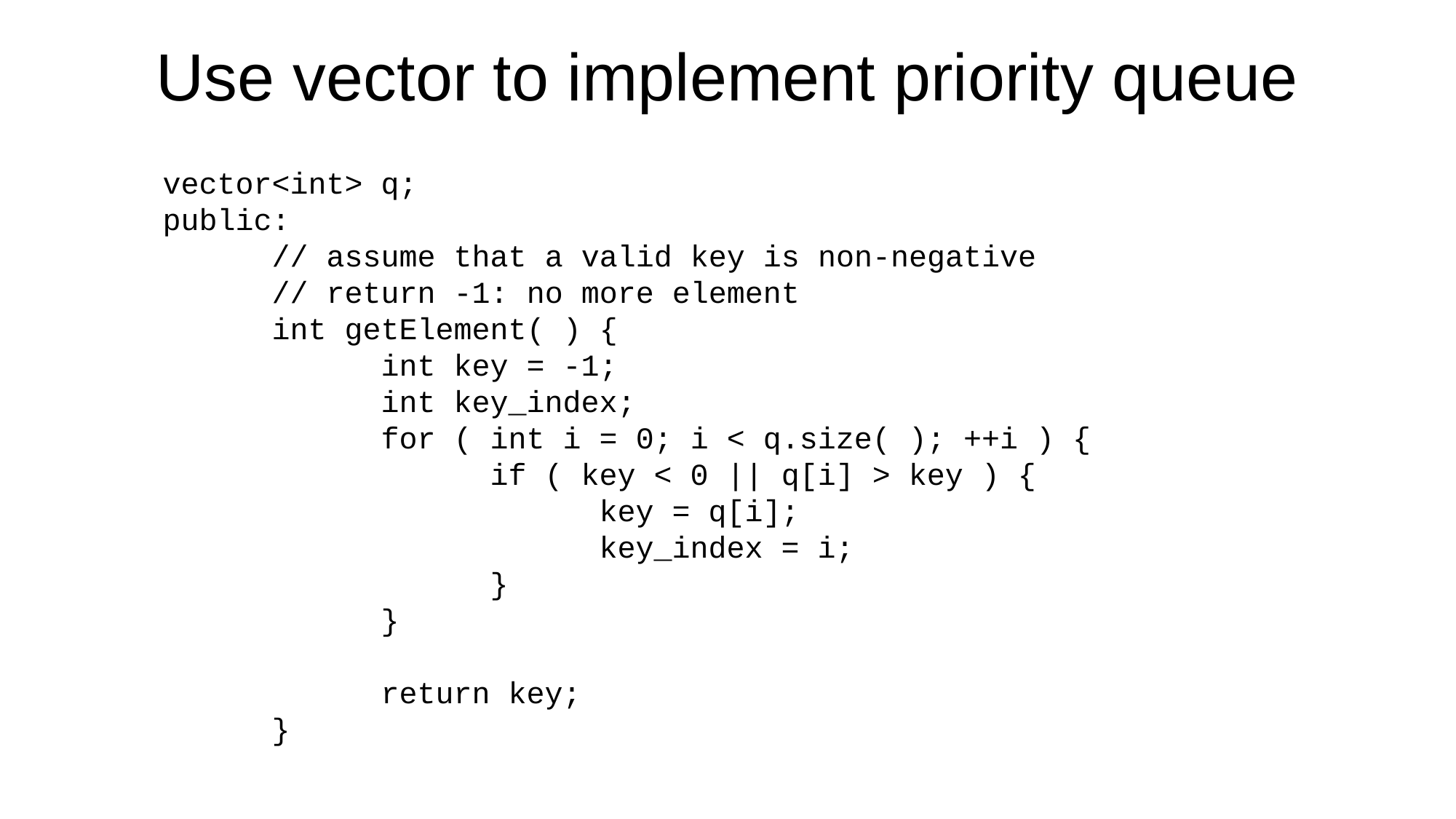

# Use vector to implement priority queue
vector<int> q;
public:
	// assume that a valid key is non-negative
	// return -1: no more element
	int getElement( ) {
		int key = -1;
		int key_index;
		for ( int i = 0; i < q.size( ); ++i ) {
			if ( key < 0 || q[i] > key ) {
				key = q[i];
				key_index = i;
			}
		}

		return key;
	}